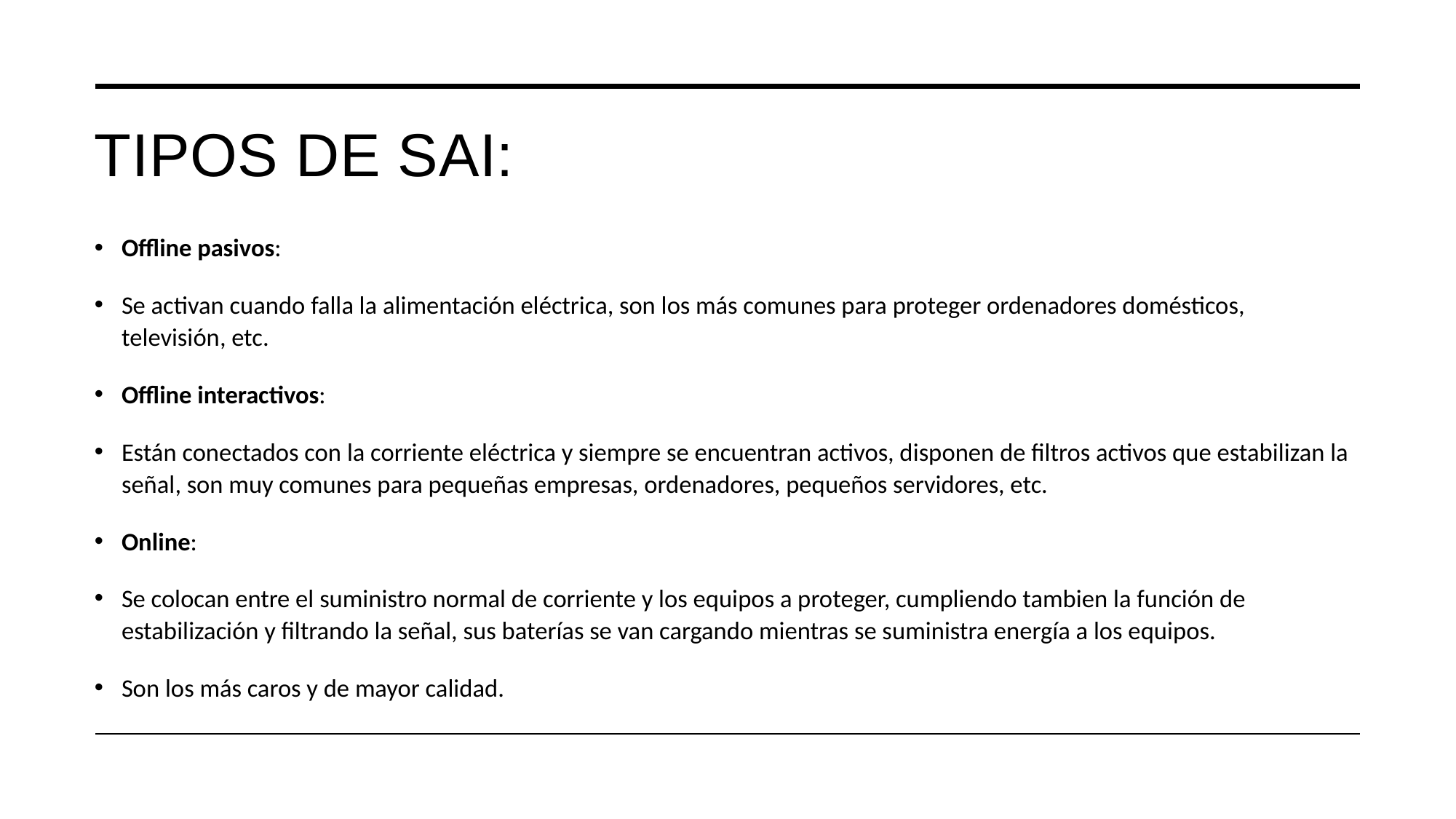

# Tipos de sai:
Offline pasivos:
Se activan cuando falla la alimentación eléctrica, son los más comunes para proteger ordenadores domésticos, televisión, etc.
Offline interactivos:
Están conectados con la corriente eléctrica y siempre se encuentran activos, disponen de filtros activos que estabilizan la señal, son muy comunes para pequeñas empresas, ordenadores, pequeños servidores, etc.
Online:
Se colocan entre el suministro normal de corriente y los equipos a proteger, cumpliendo tambien la función de estabilización y filtrando la señal, sus baterías se van cargando mientras se suministra energía a los equipos.
Son los más caros y de mayor calidad.